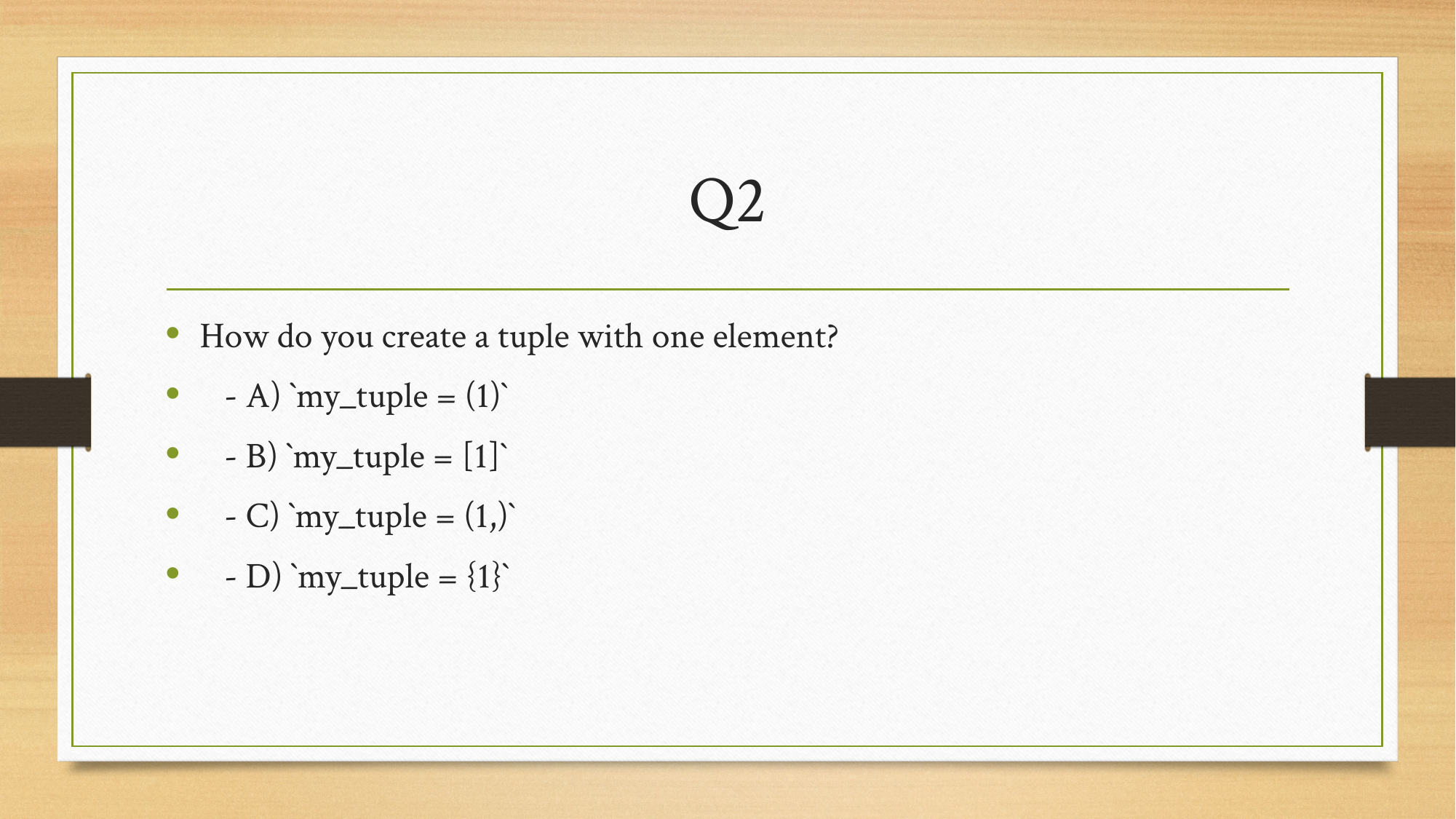

# Q2
How do you create a tuple with one element?
   - A) `my_tuple = (1)`
   - B) `my_tuple = [1]`
   - C) `my_tuple = (1,)`
   - D) `my_tuple = {1}`